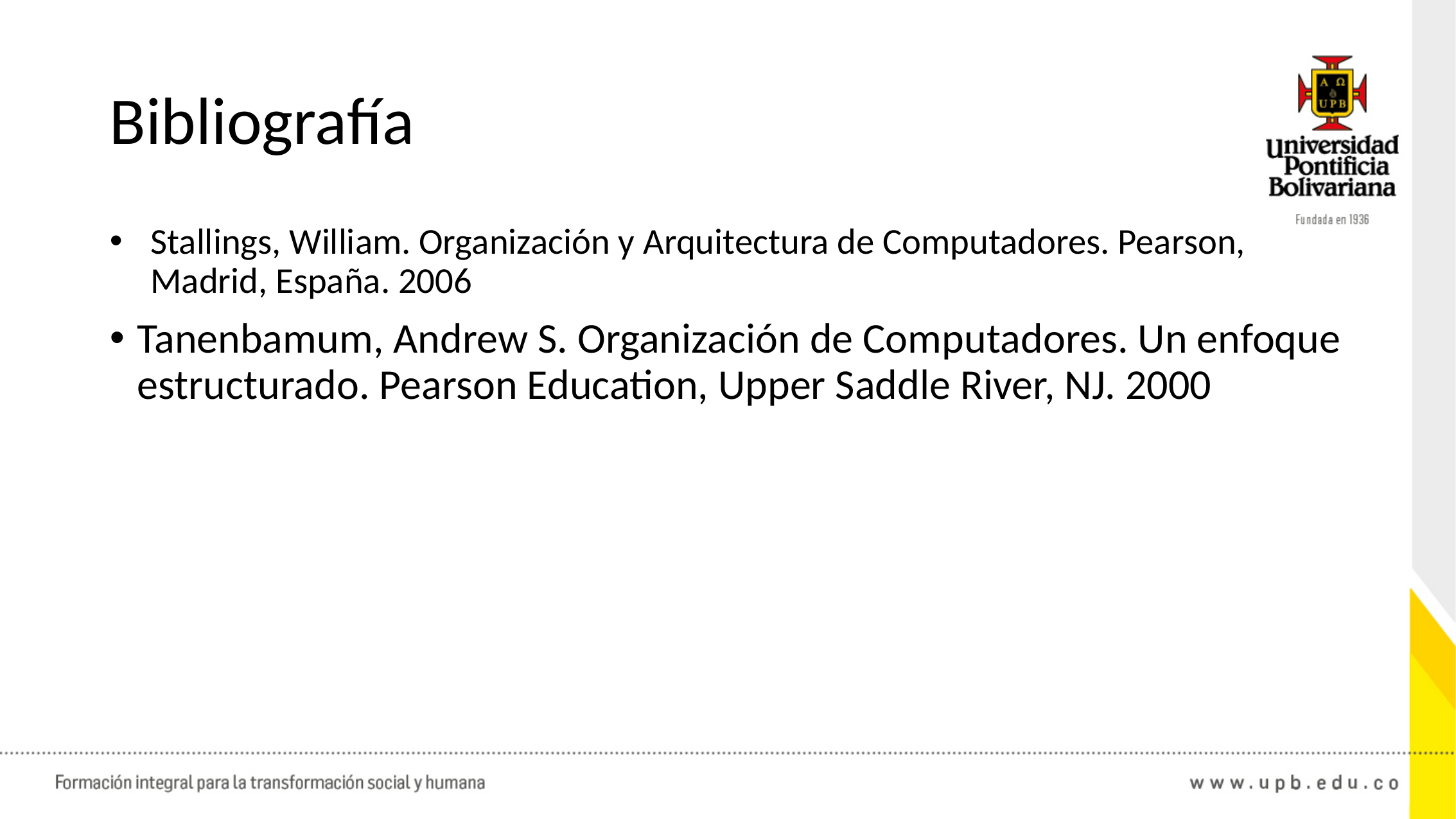

# Bibliografía
Stallings, William. Organización y Arquitectura de Computadores. Pearson, Madrid, España. 2006
Tanenbamum, Andrew S. Organización de Computadores. Un enfoque estructurado. Pearson Education, Upper Saddle River, NJ. 2000